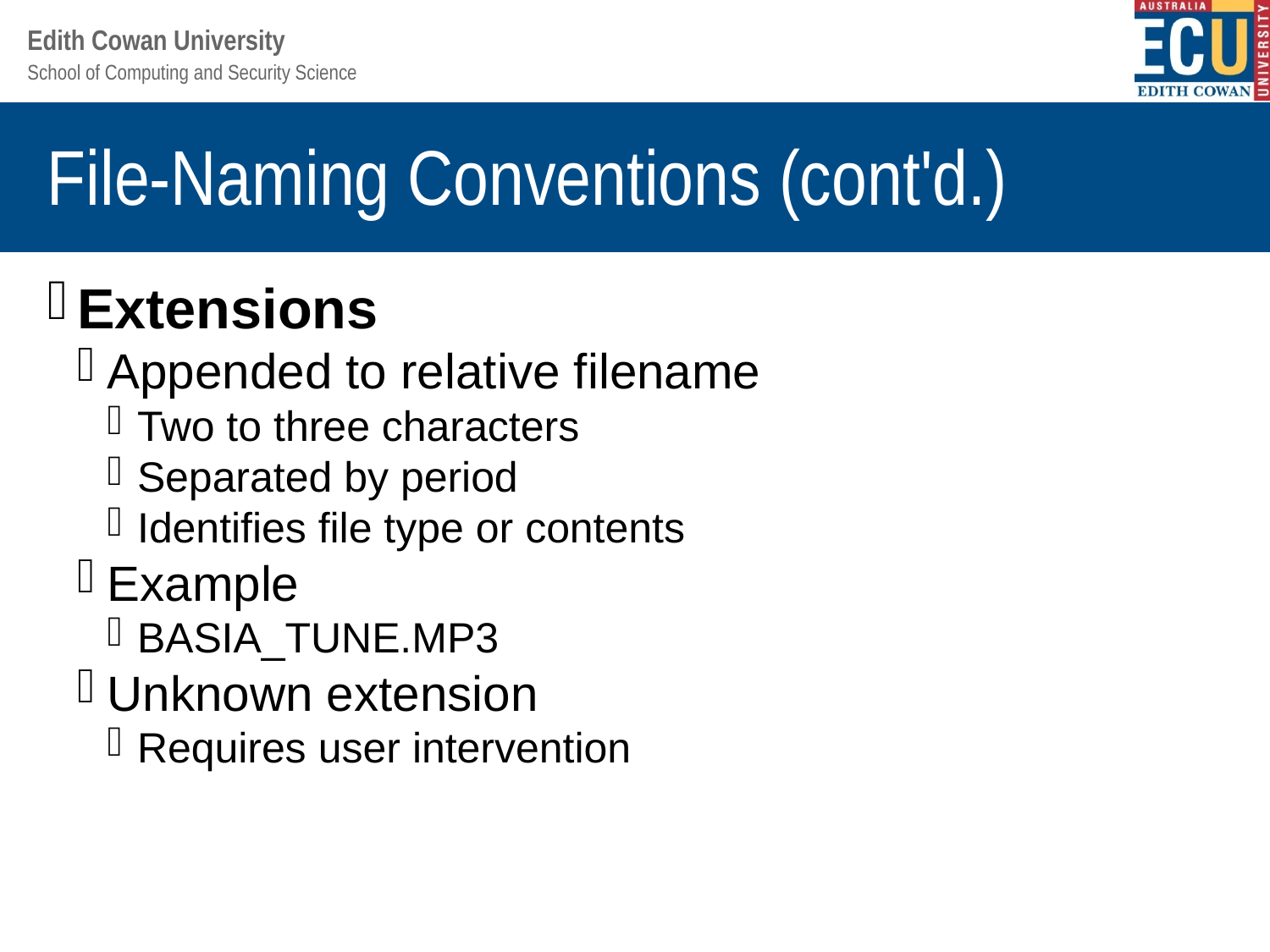

File-Naming Conventions (cont'd.)
Extensions
Appended to relative filename
Two to three characters
Separated by period
Identifies file type or contents
Example
BASIA_TUNE.MP3
Unknown extension
Requires user intervention